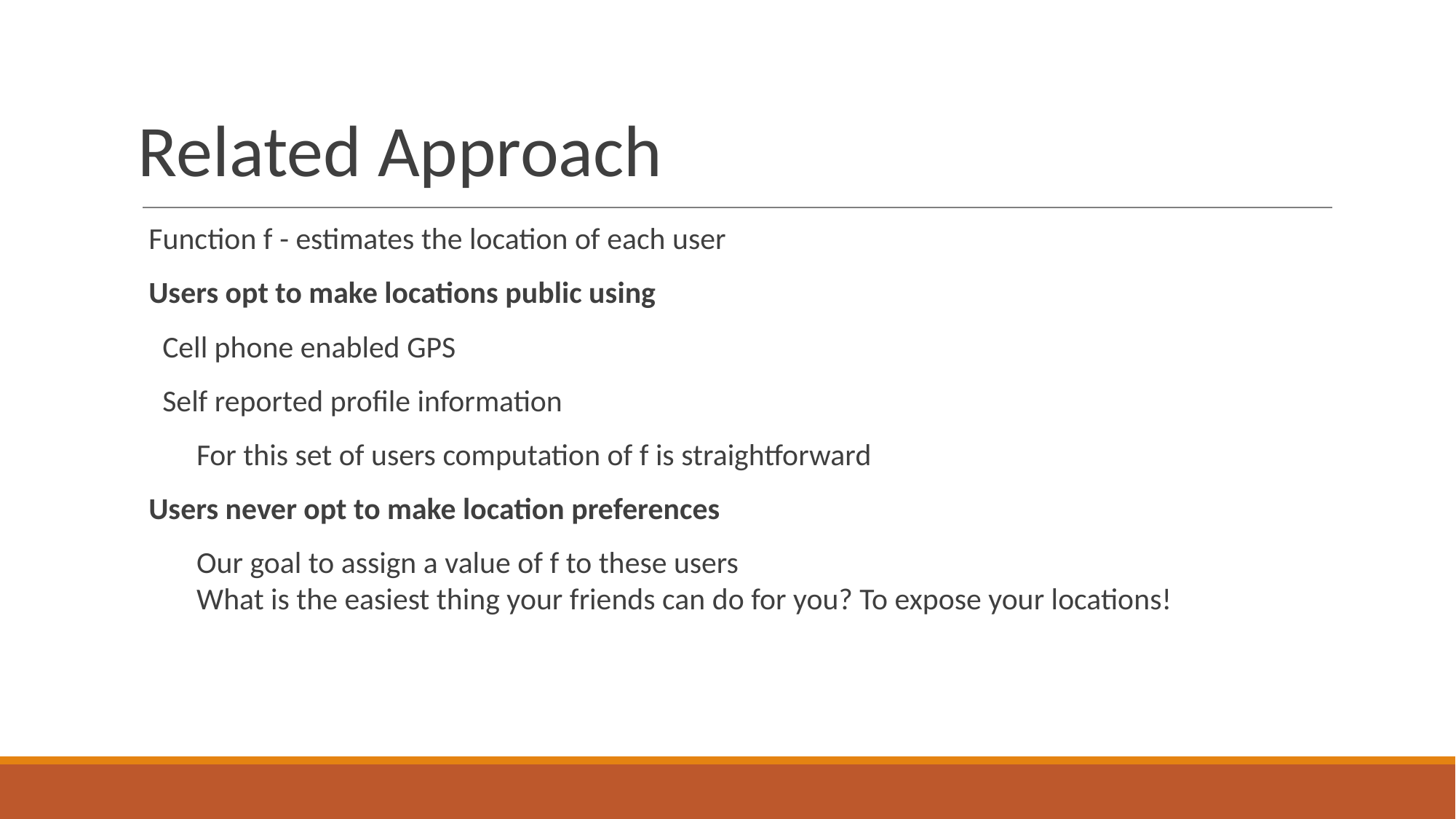

# Related Approach
Function f - estimates the location of each user
Users opt to make locations public using
  Cell phone enabled GPS
  Self reported profile information
For this set of users computation of f is straightforward
Users never opt to make location preferences
Our goal to assign a value of f to these users
What is the easiest thing your friends can do for you? To expose your locations!